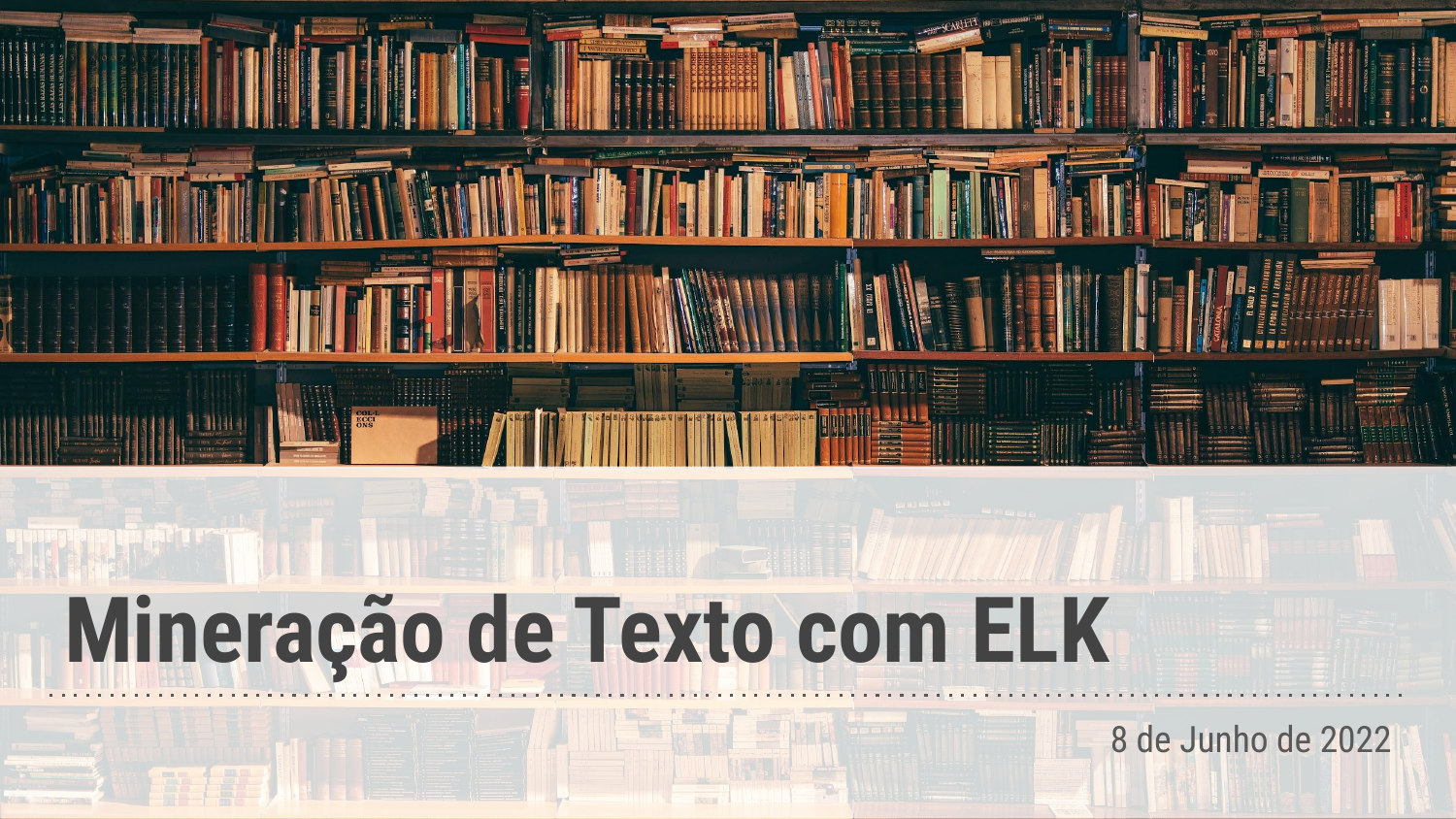

# Mineração de Texto com ELK
8 de Junho de 2022